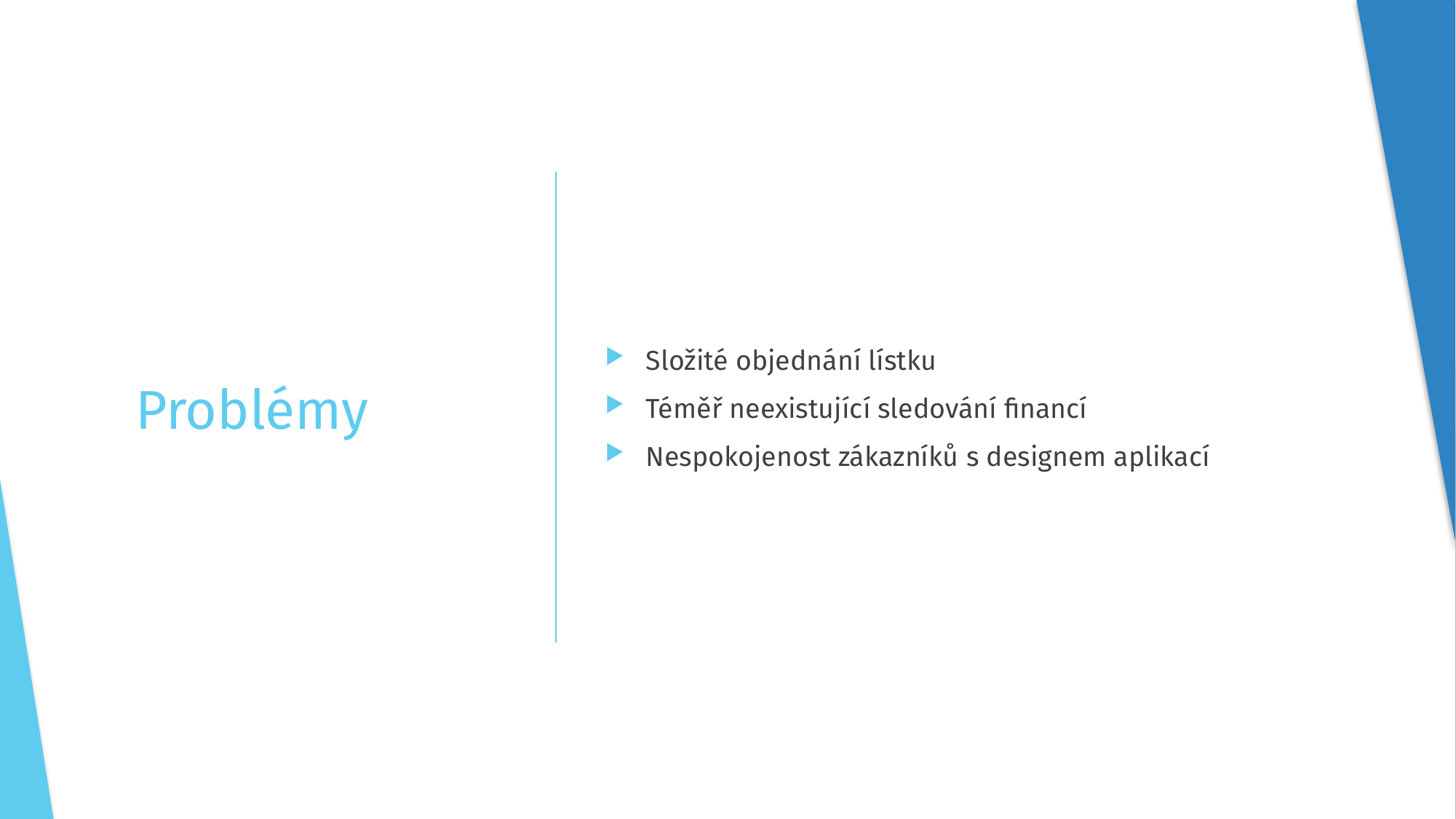

Složité objednání lístku
Téměř neexistující sledování financí
Nespokojenost zákazníků s designem aplikací
# Problémy